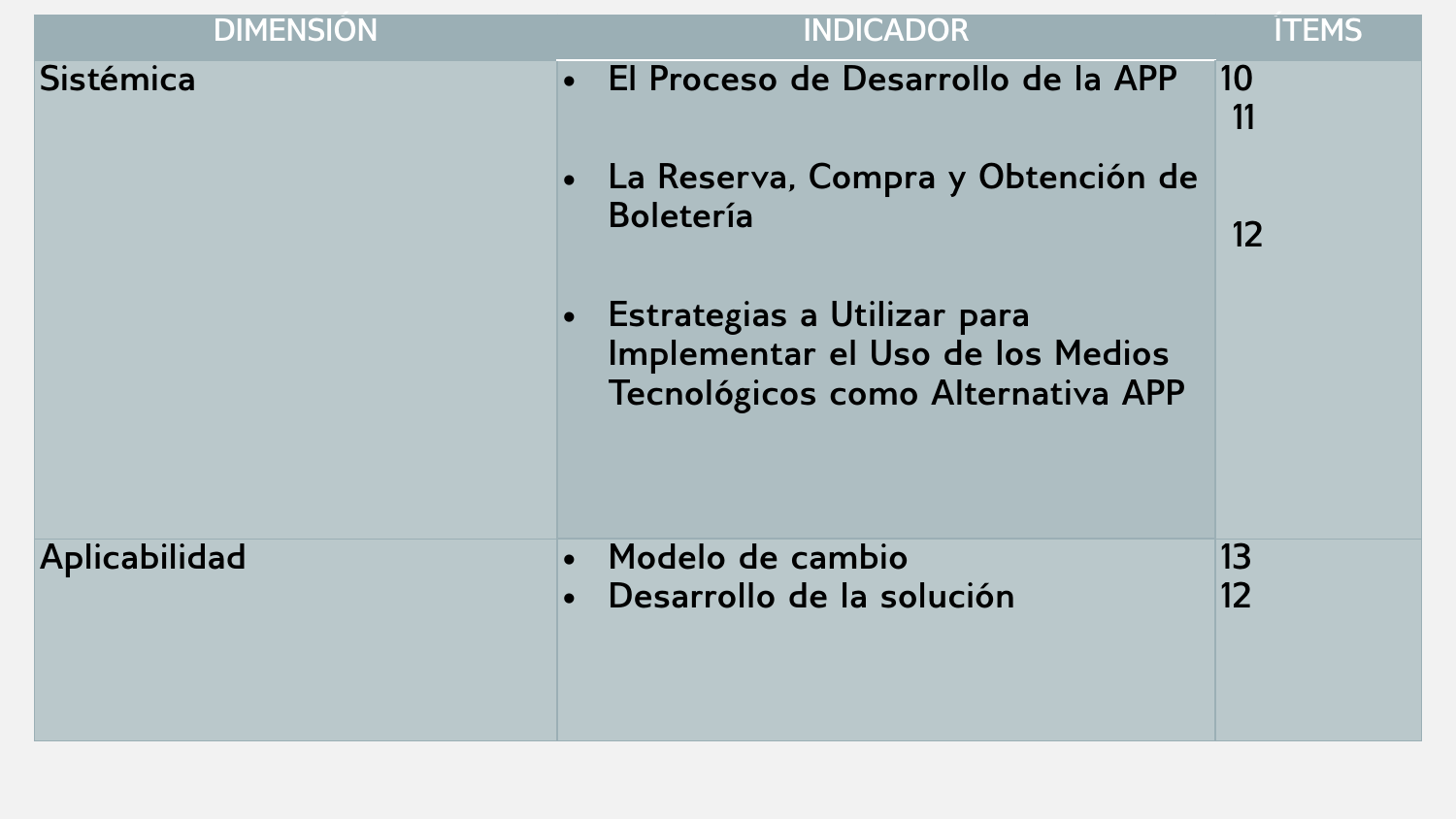

| DIMENSIÓN | INDICADOR | ÍTEMS |
| --- | --- | --- |
| Sistémica | El Proceso de Desarrollo de la APP La Reserva, Compra y Obtención de Boletería Estrategias a Utilizar para Implementar el Uso de los Medios Tecnológicos como Alternativa APP | 10  11      12 |
| Aplicabilidad | Modelo de cambio Desarrollo de la solución | 13 12 |